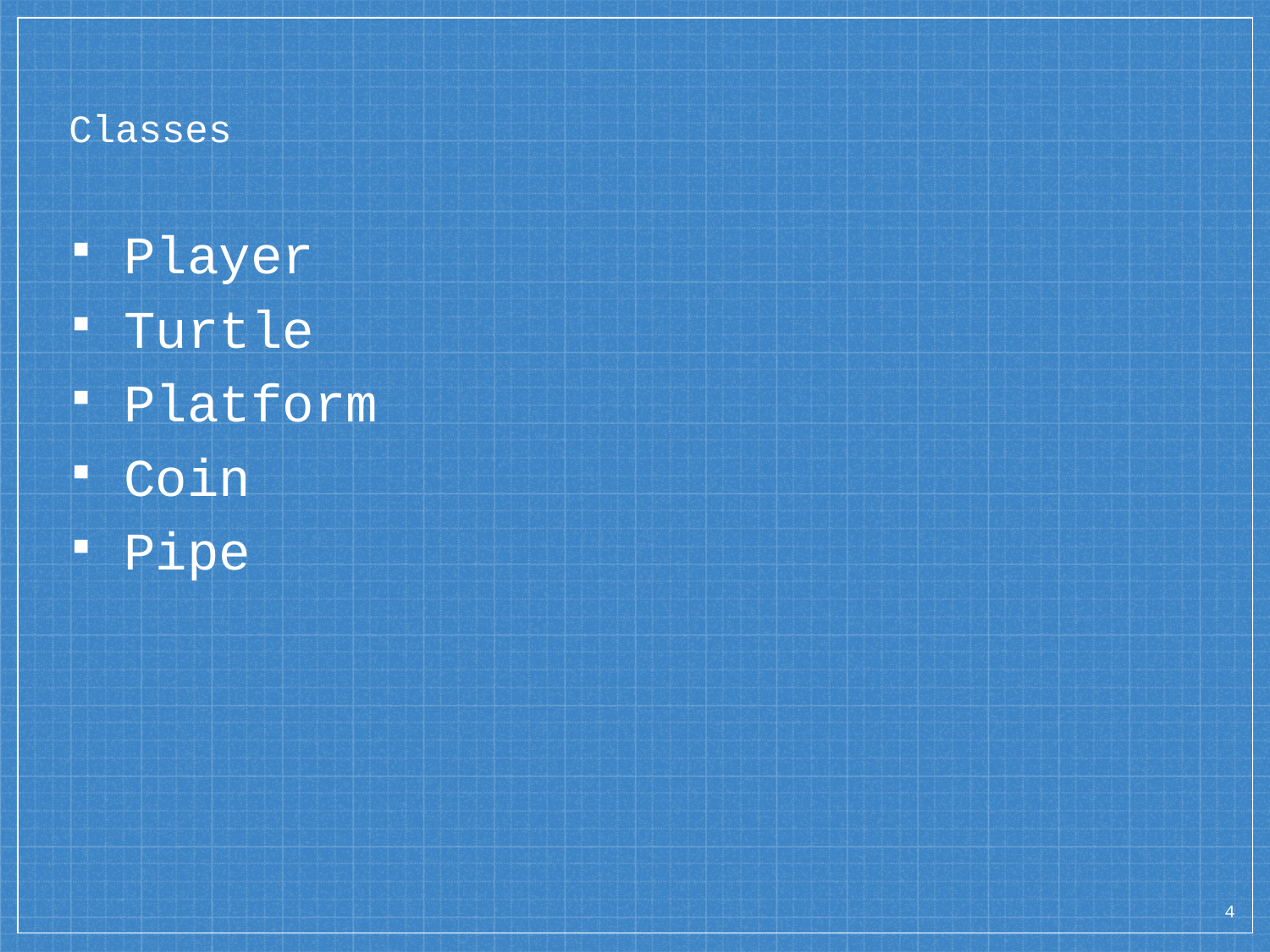

# Classes
Player
Turtle
Platform
Coin
Pipe
4